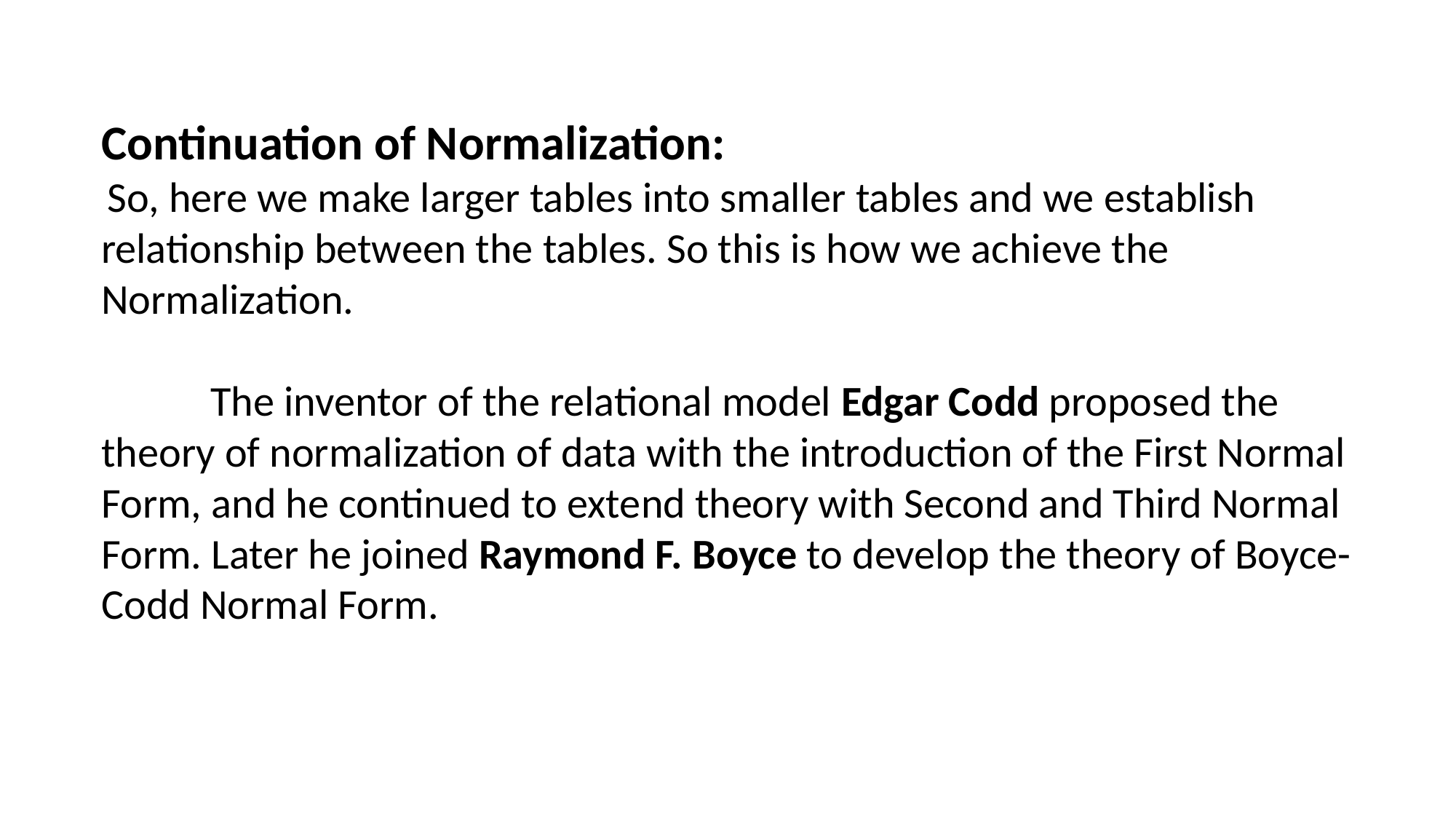

Continuation of Normalization:
 So, here we make larger tables into smaller tables and we establish relationship between the tables. So this is how we achieve the Normalization.

	The inventor of the relational model Edgar Codd proposed the theory of normalization of data with the introduction of the First Normal Form, and he continued to extend theory with Second and Third Normal Form. Later he joined Raymond F. Boyce to develop the theory of Boyce-Codd Normal Form.